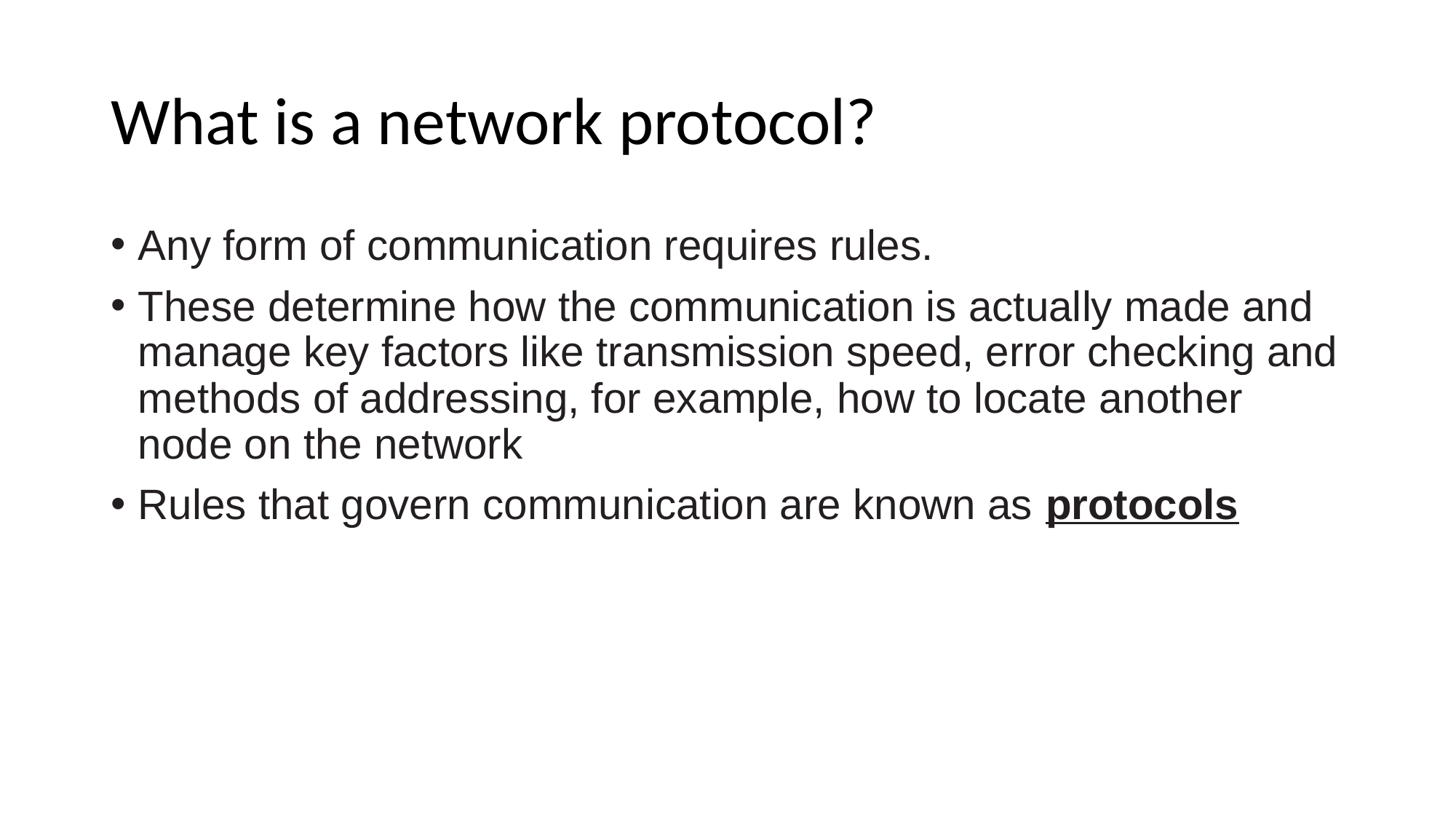

# What is a network protocol?
Any form of communication requires rules.
These determine how the communication is actually made and manage key factors like transmission speed, error checking and methods of addressing, for example, how to locate another node on the network
Rules that govern communication are known as protocols